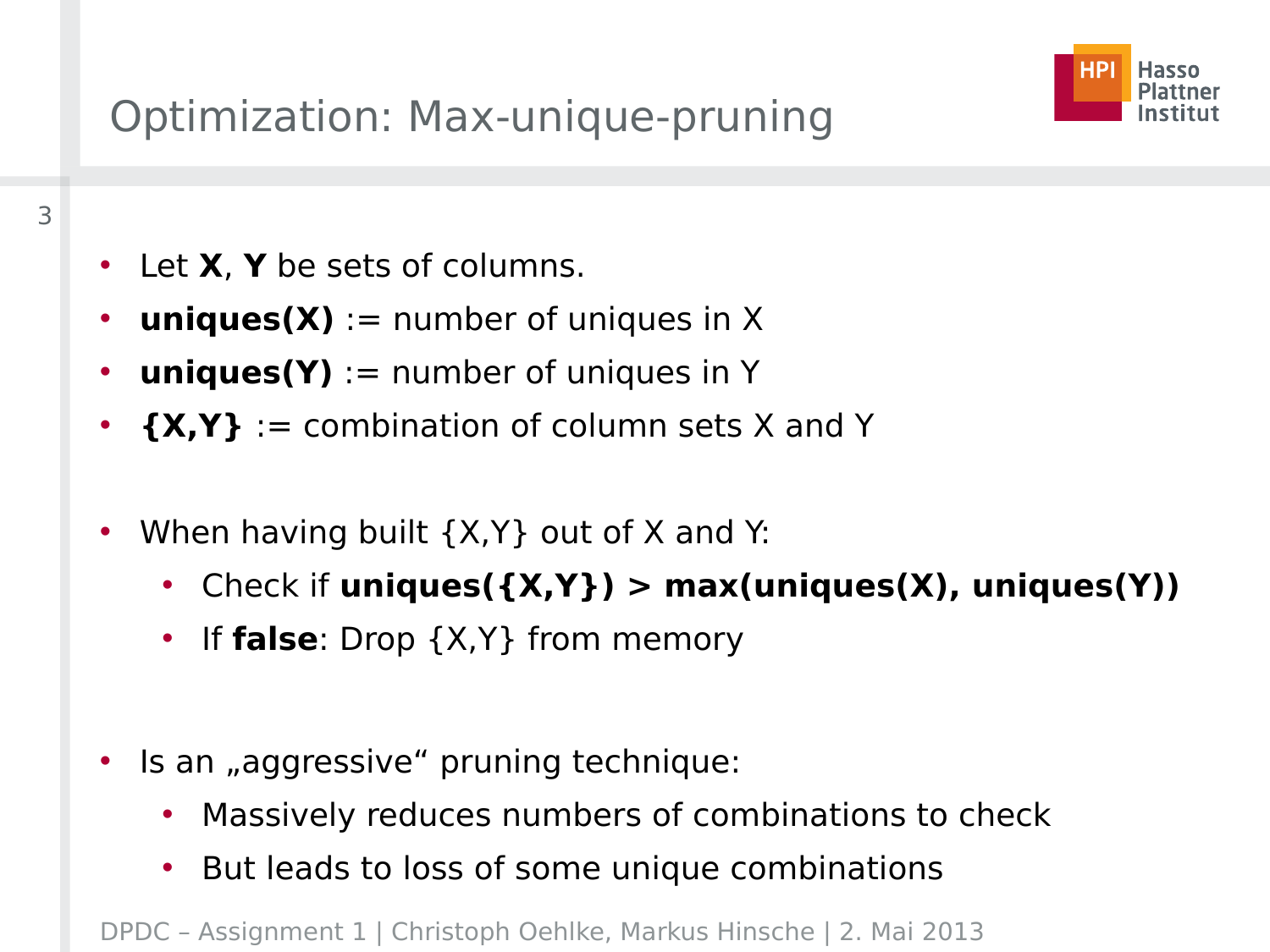

# Optimization: Max-unique-pruning
3
Let X, Y be sets of columns.
uniques(X) := number of uniques in X
uniques(Y) := number of uniques in Y
{X,Y} := combination of column sets X and Y

When having built {X,Y} out of X and Y:
Check if uniques({X,Y}) > max(uniques(X), uniques(Y))
If false: Drop {X,Y} from memory

Is an „aggressive“ pruning technique:
Massively reduces numbers of combinations to check
But leads to loss of some unique combinations
DPDC – Assignment 1 | Christoph Oehlke, Markus Hinsche | 2. Mai 2013